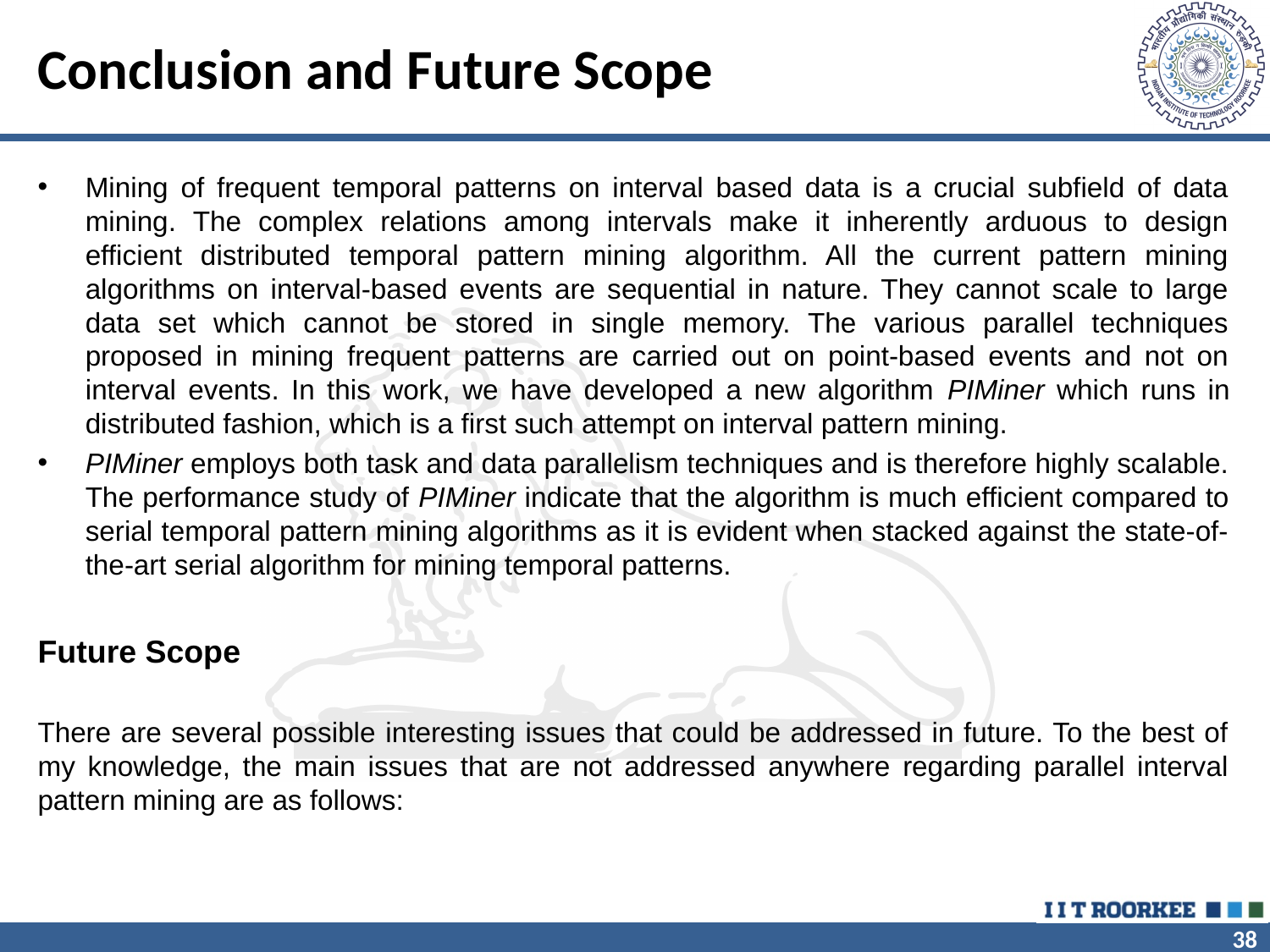

# Conclusion and Future Scope
Mining of frequent temporal patterns on interval based data is a crucial subfield of data mining. The complex relations among intervals make it inherently arduous to design efficient distributed temporal pattern mining algorithm. All the current pattern mining algorithms on interval-based events are sequential in nature. They cannot scale to large data set which cannot be stored in single memory. The various parallel techniques proposed in mining frequent patterns are carried out on point-based events and not on interval events. In this work, we have developed a new algorithm PIMiner which runs in distributed fashion, which is a first such attempt on interval pattern mining.
PIMiner employs both task and data parallelism techniques and is therefore highly scalable. The performance study of PIMiner indicate that the algorithm is much efficient compared to serial temporal pattern mining algorithms as it is evident when stacked against the state-of-the-art serial algorithm for mining temporal patterns.

Future Scope

There are several possible interesting issues that could be addressed in future. To the best of my knowledge, the main issues that are not addressed anywhere regarding parallel interval pattern mining are as follows: